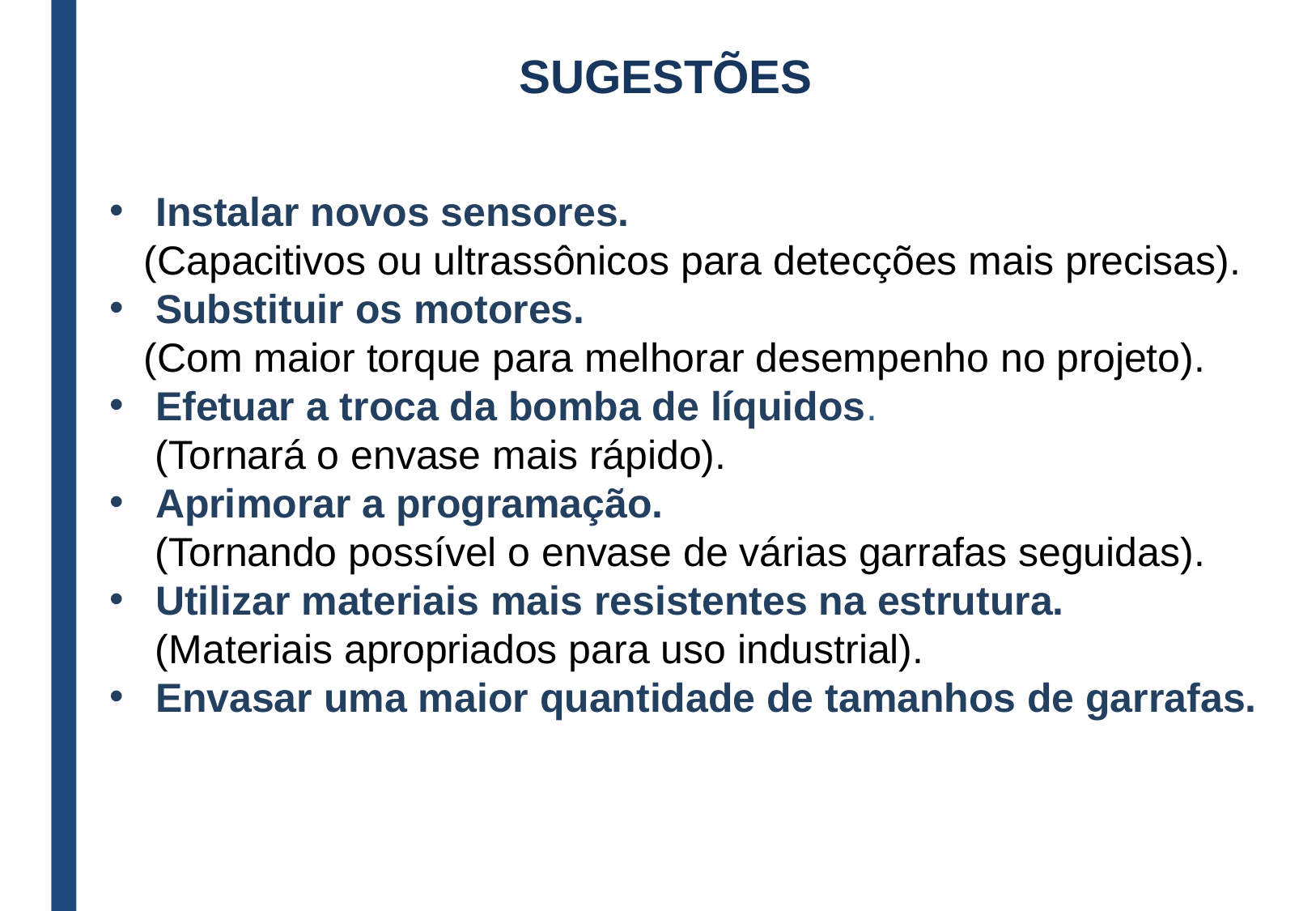

SUGESTÕES
Instalar novos sensores.
   (Capacitivos ou ultrassônicos para detecções mais precisas).
Substituir os motores.
   (Com maior torque para melhorar desempenho no projeto).
Efetuar a troca da bomba de líquidos.
    (Tornará o envase mais rápido).
Aprimorar a programação.
    (Tornando possível o envase de várias garrafas seguidas).
Utilizar materiais mais resistentes na estrutura.
    (Materiais apropriados para uso industrial).
Envasar uma maior quantidade de tamanhos de garrafas.